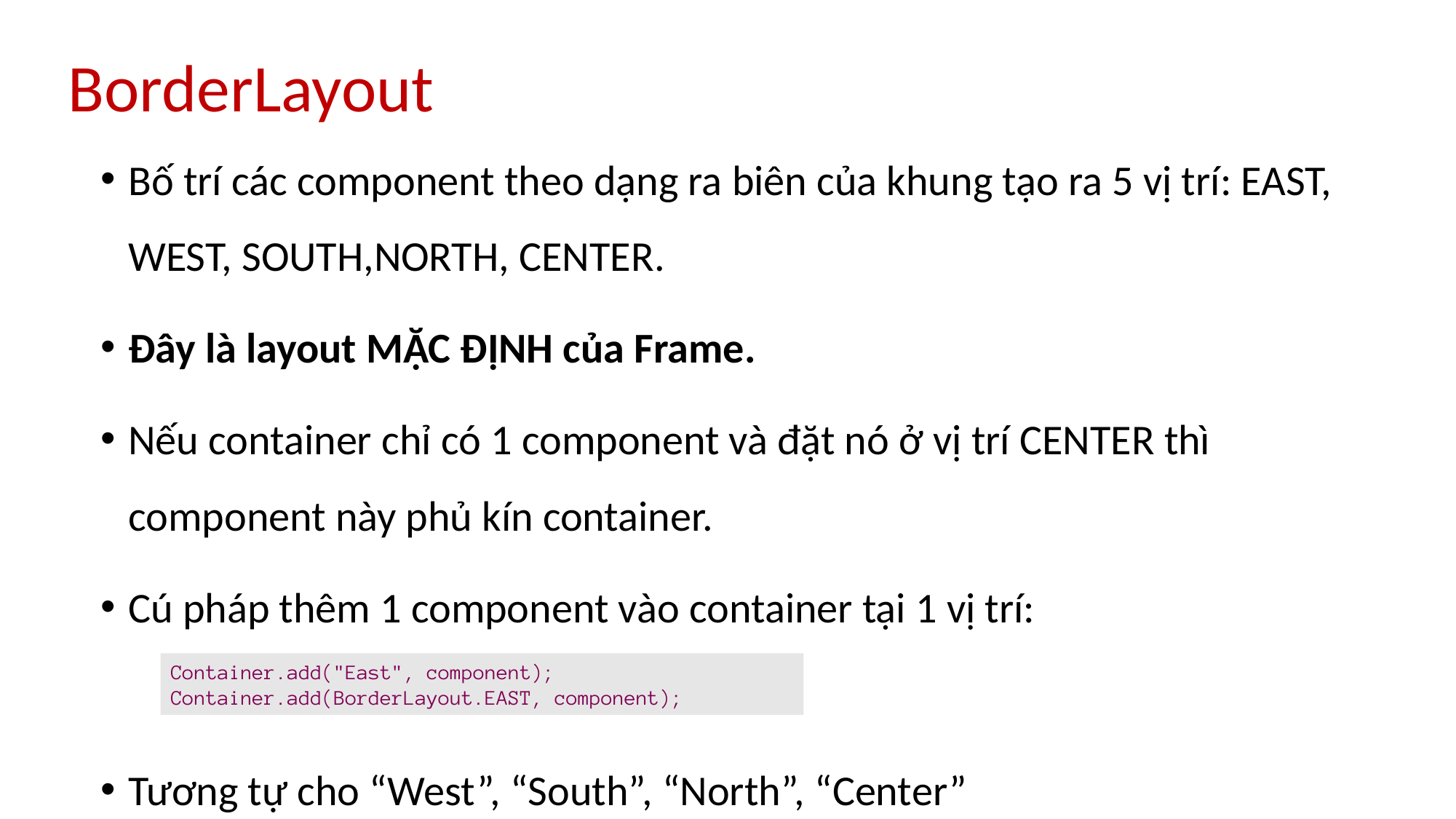

# BorderLayout
Bố trí các component theo dạng ra biên của khung tạo ra 5 vị trí: EAST, WEST, SOUTH,NORTH, CENTER.
Đây là layout MẶC ĐỊNH của Frame.
Nếu container chỉ có 1 component và đặt nó ở vị trí CENTER thì component này phủ kín container.
Cú pháp thêm 1 component vào container tại 1 vị trí:

Tương tự cho “West”, “South”, “North”, “Center”
Container.add("East", component);
Container.add(BorderLayout.EAST, component);